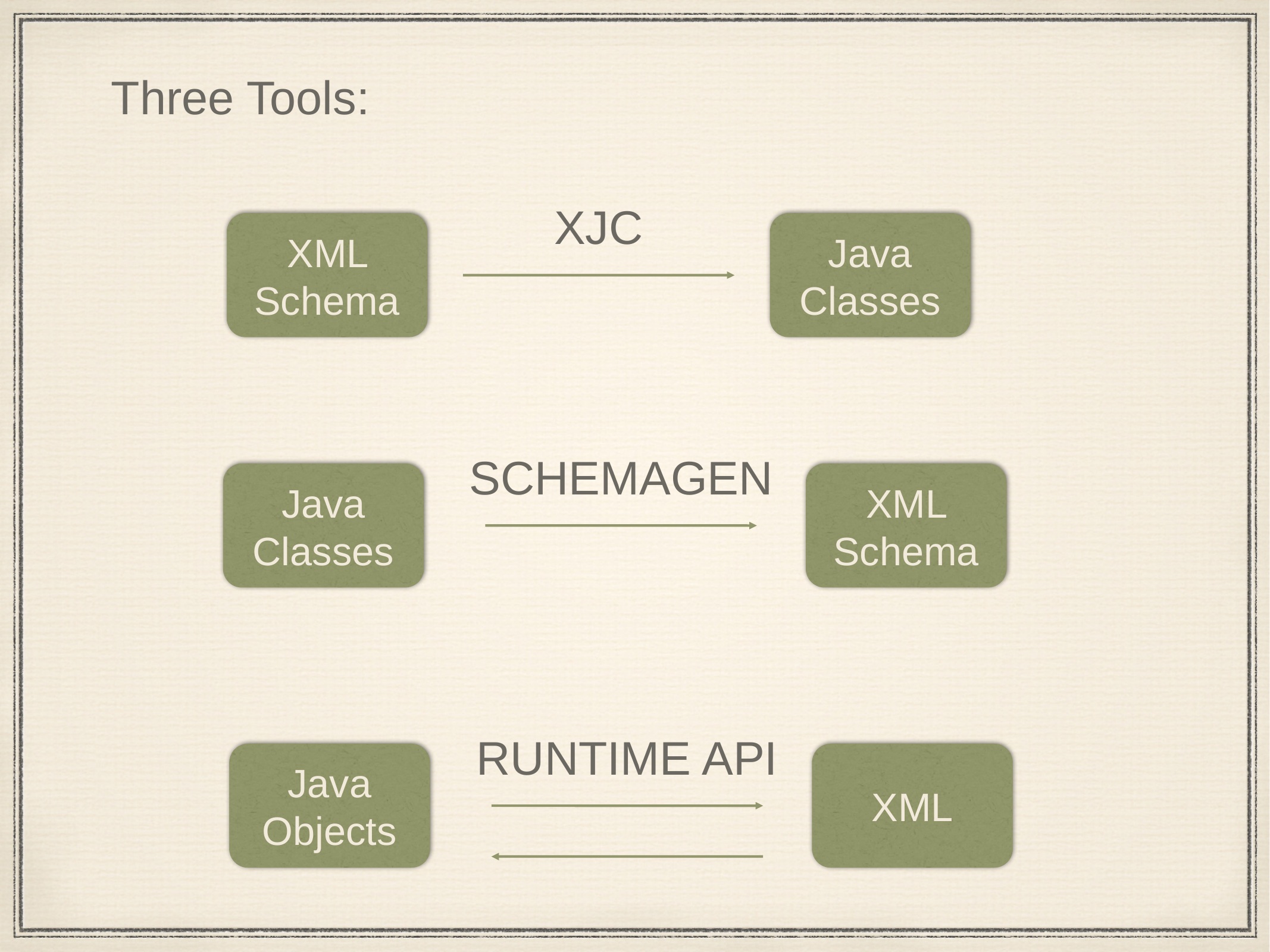

Three Tools:
XJC
XML Schema
Java Classes

SCHEMAGEN
Java Classes
XML Schema

RUNTIME API
Java Objects
XML